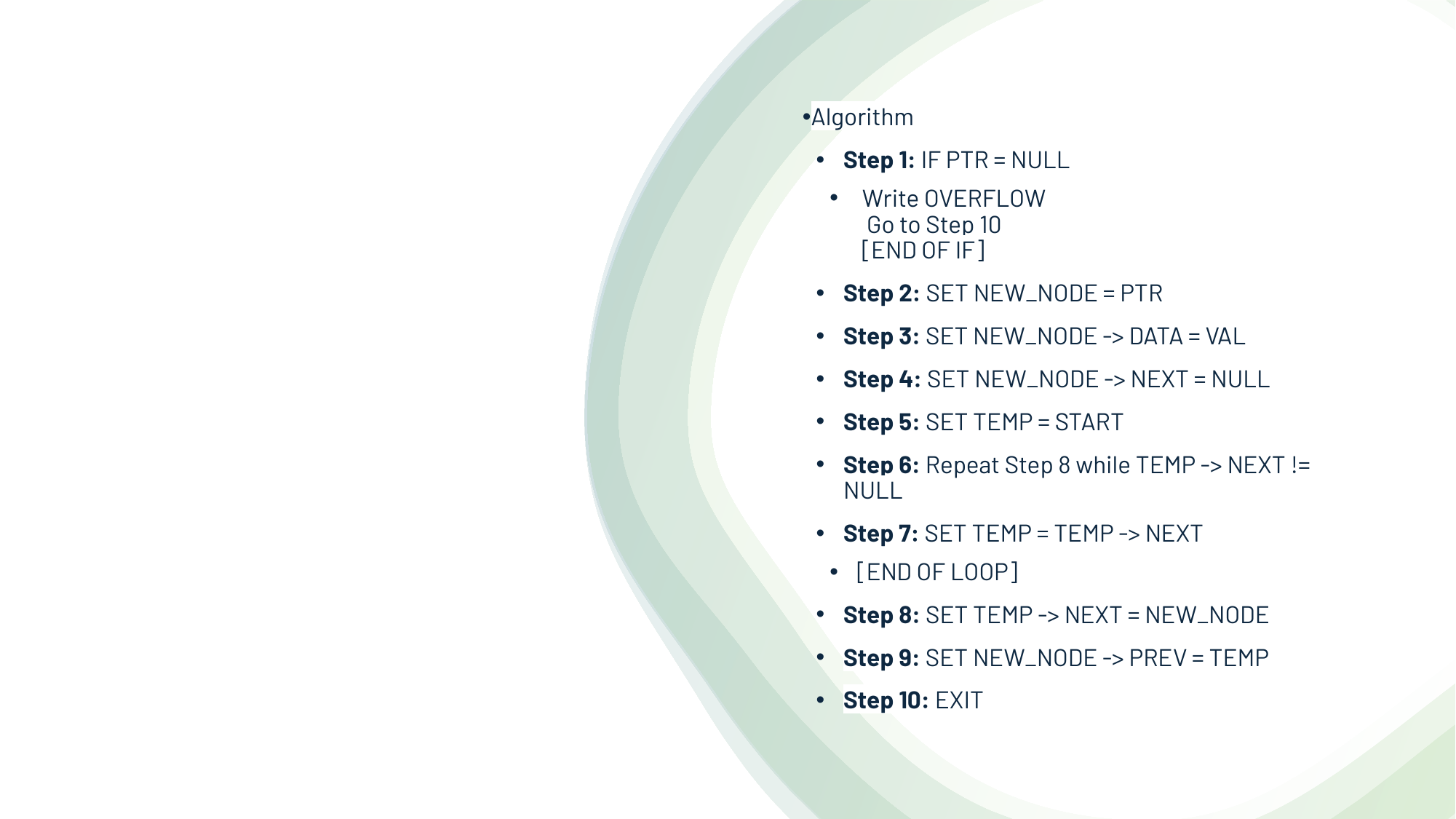

Algorithm
Step 1: IF PTR = NULL
 Write OVERFLOW
  Go to Step 10
 [END OF IF]
Step 2: SET NEW_NODE = PTR
Step 3: SET NEW_NODE -> DATA = VAL
Step 4: SET NEW_NODE -> NEXT = NULL
Step 5: SET TEMP = START
Step 6: Repeat Step 8 while TEMP -> NEXT != NULL
Step 7: SET TEMP = TEMP -> NEXT
[END OF LOOP]
Step 8: SET TEMP -> NEXT = NEW_NODE
Step 9: SET NEW_NODE -> PREV = TEMP
Step 10: EXIT